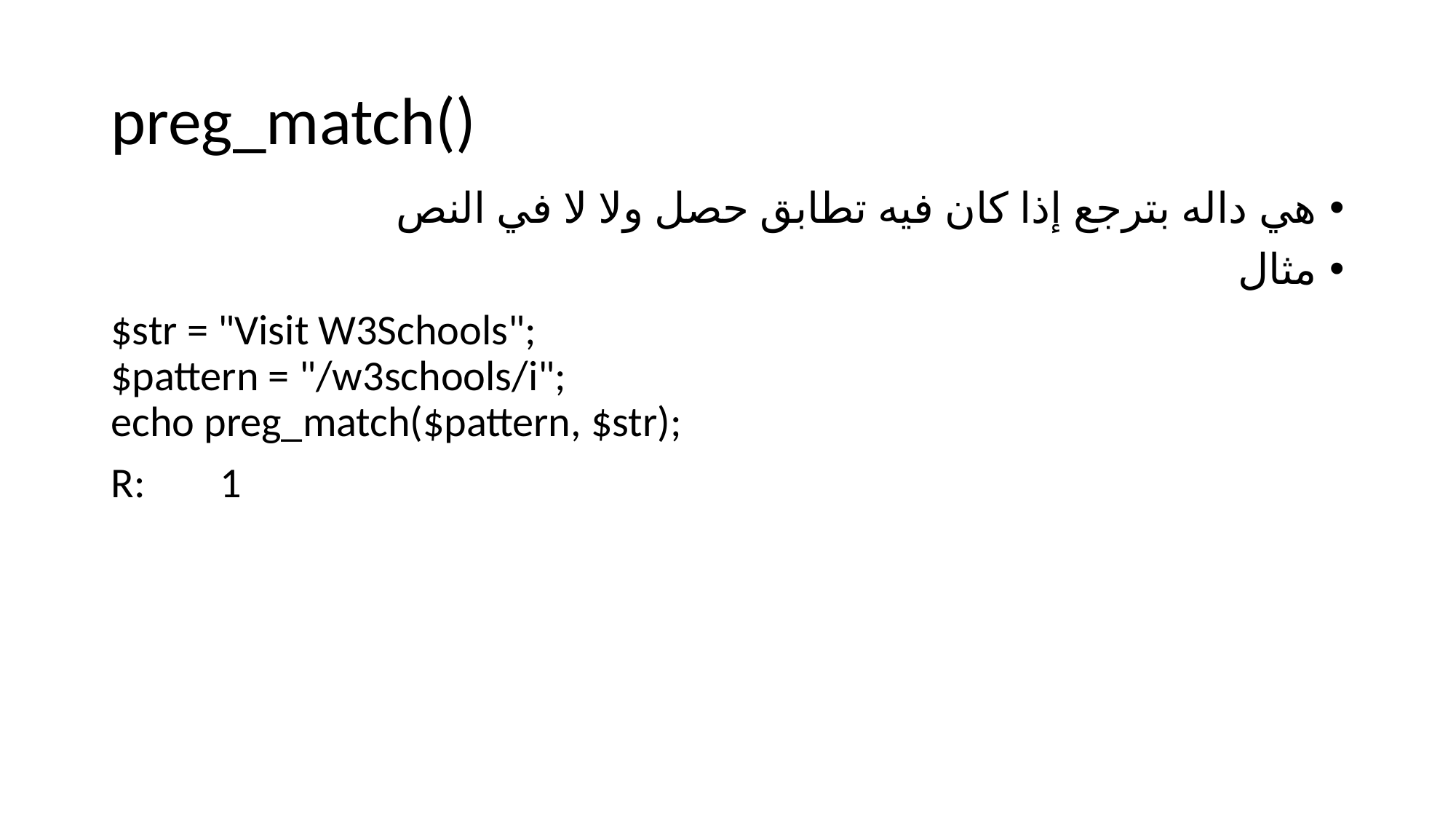

# preg_match()
هي داله بترجع إذا كان فيه تطابق حصل ولا لا في النص
مثال
$str = "Visit W3Schools";
$pattern = "/w3schools/i";
echo preg_match($pattern, $str);
R:	1